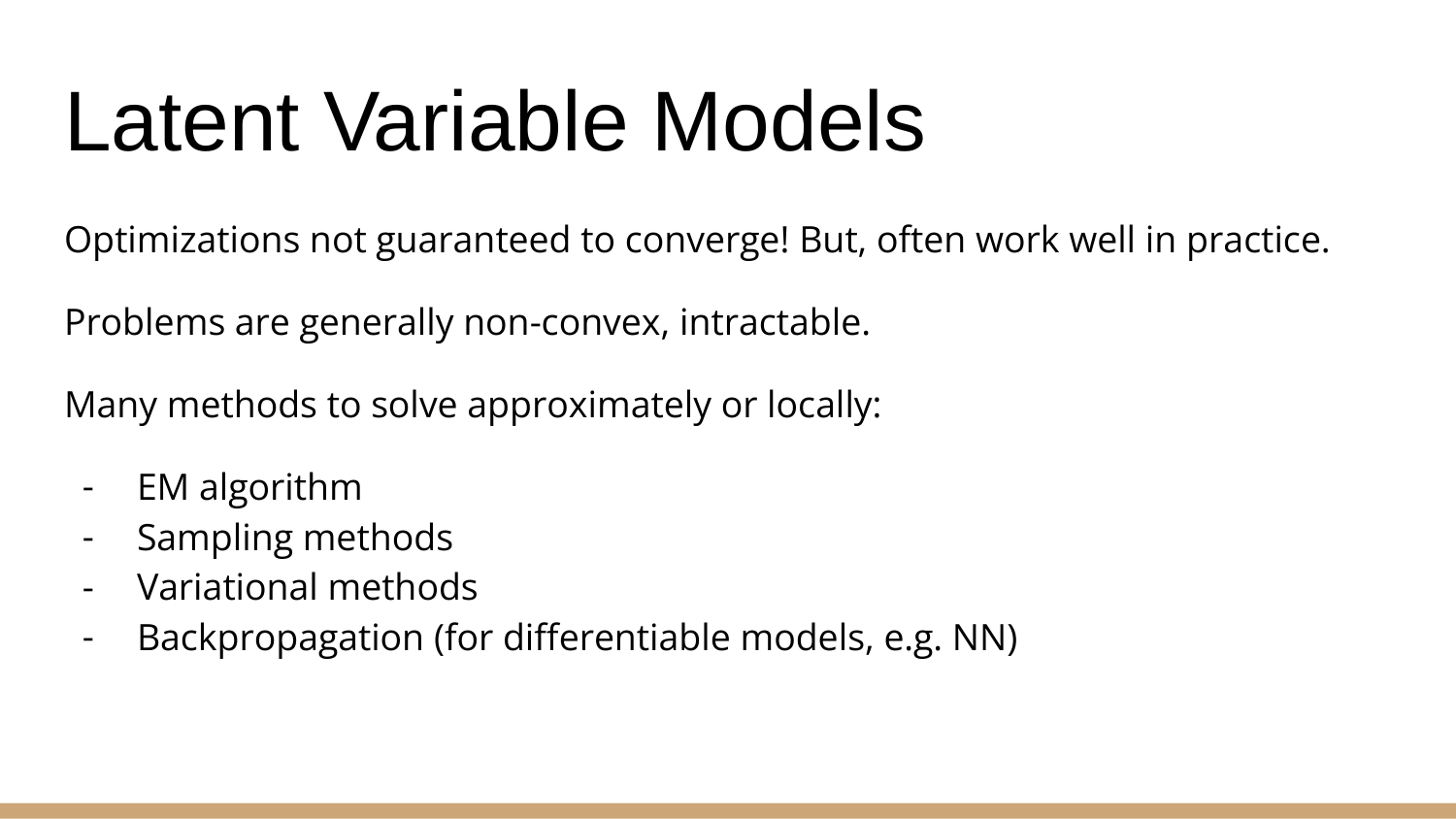

# Latent Variable Models
Optimizations not guaranteed to converge! But, often work well in practice.
Problems are generally non-convex, intractable.
Many methods to solve approximately or locally:
EM algorithm
Sampling methods
Variational methods
Backpropagation (for differentiable models, e.g. NN)